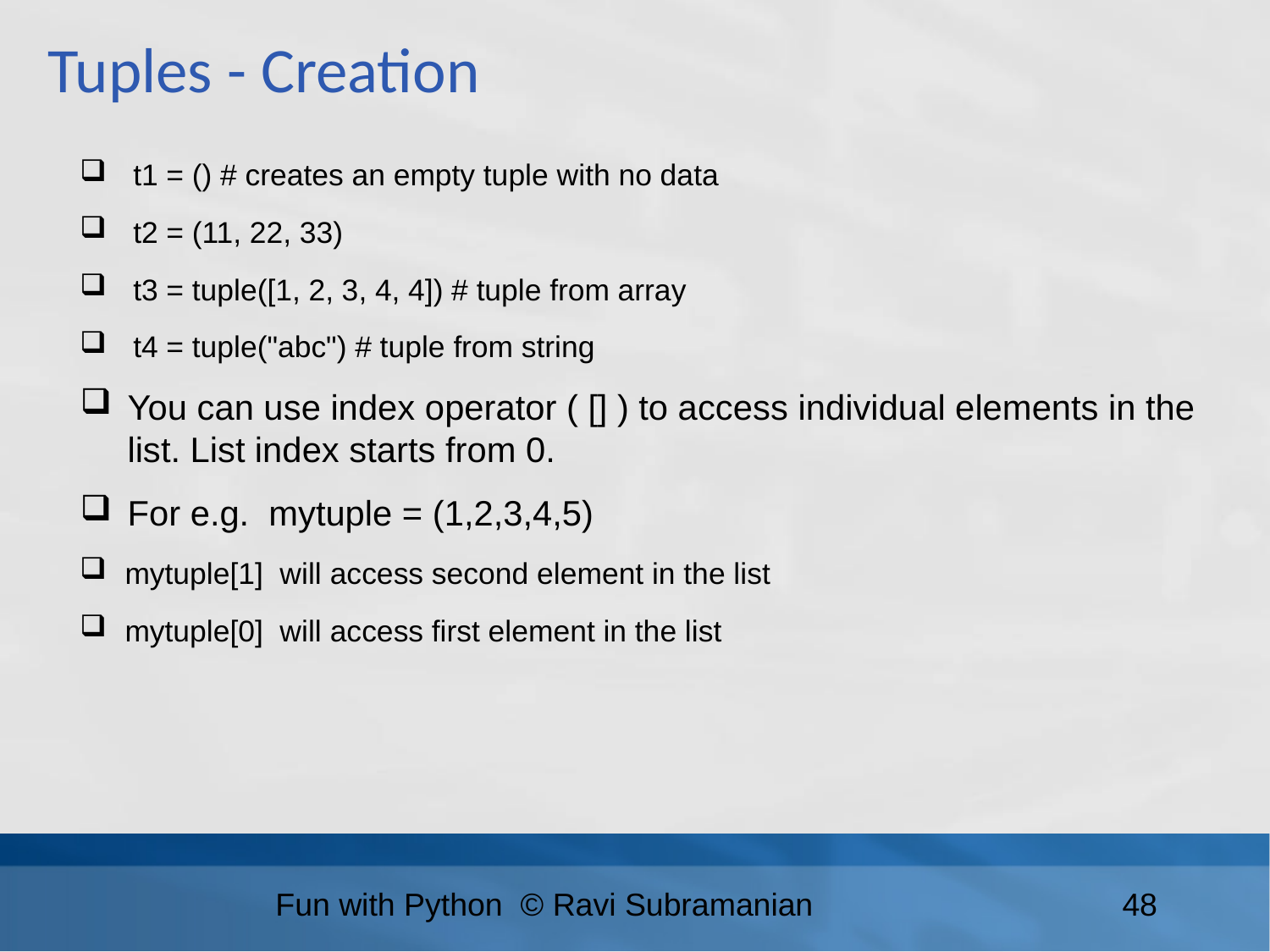

Tuples - Creation
 t1 = () # creates an empty tuple with no data
 t2 = (11, 22, 33)
 t3 = tuple([1, 2, 3, 4, 4]) # tuple from array
 t4 = tuple("abc") # tuple from string
You can use index operator ( [] ) to access individual elements in the list. List index starts from 0.
For e.g.  mytuple = (1,2,3,4,5)
mytuple[1]  will access second element in the list
mytuple[0]  will access first element in the list